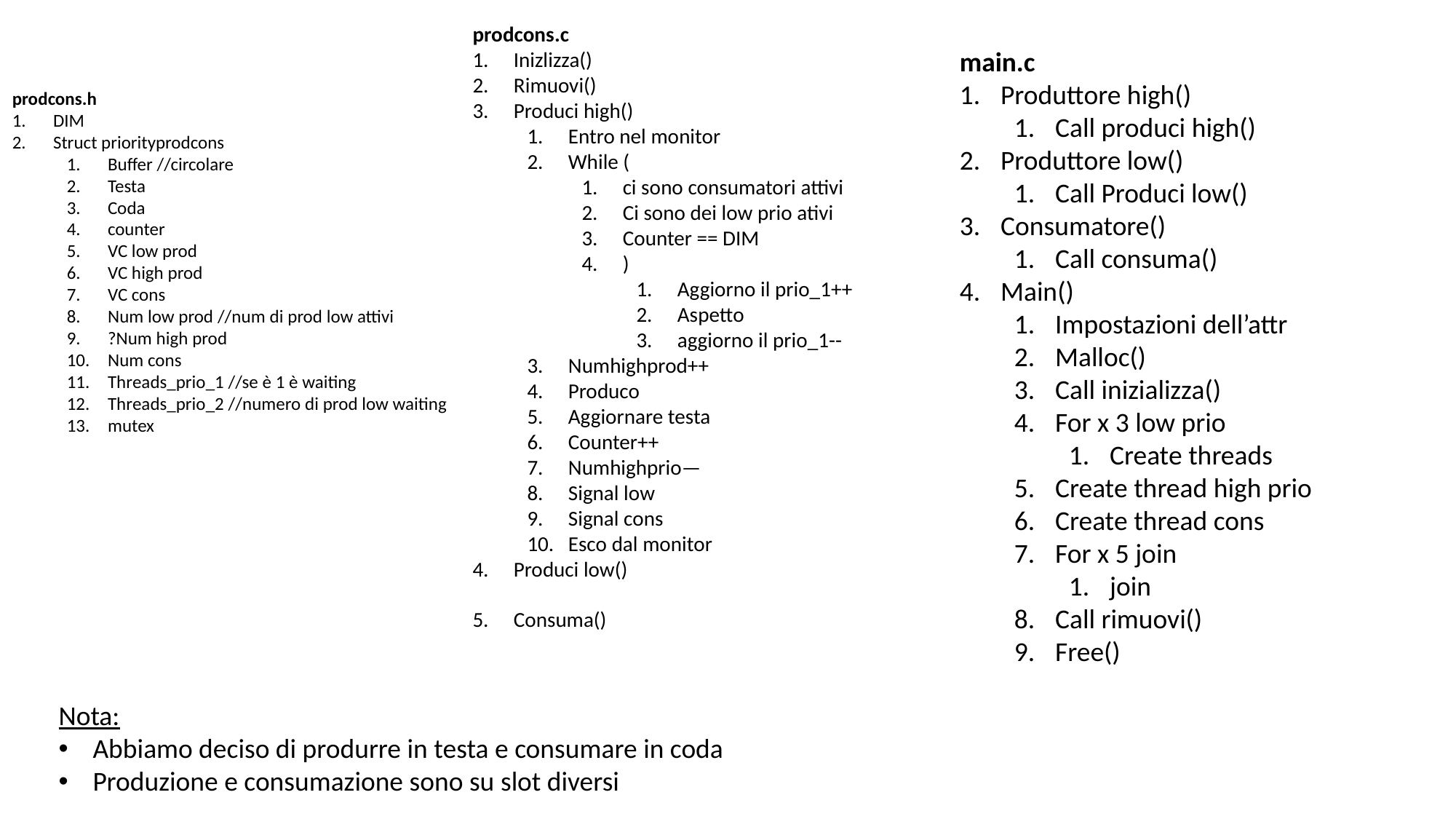

prodcons.c
Inizlizza()
Rimuovi()
Produci high()
Entro nel monitor
While (
ci sono consumatori attivi
Ci sono dei low prio ativi
Counter == DIM
)
Aggiorno il prio_1++
Aspetto
aggiorno il prio_1--
Numhighprod++
Produco
Aggiornare testa
Counter++
Numhighprio—
Signal low
Signal cons
Esco dal monitor
Produci low()

Consuma()
main.c
Produttore high()
Call produci high()
Produttore low()
Call Produci low()
Consumatore()
Call consuma()
Main()
Impostazioni dell’attr
Malloc()
Call inizializza()
For x 3 low prio
Create threads
Create thread high prio
Create thread cons
For x 5 join
join
Call rimuovi()
Free()

prodcons.h
DIM
Struct priorityprodcons
Buffer //circolare
Testa
Coda
counter
VC low prod
VC high prod
VC cons
Num low prod //num di prod low attivi
?Num high prod
Num cons
Threads_prio_1 //se è 1 è waiting
Threads_prio_2 //numero di prod low waiting
mutex

Nota:
Abbiamo deciso di produrre in testa e consumare in coda
Produzione e consumazione sono su slot diversi